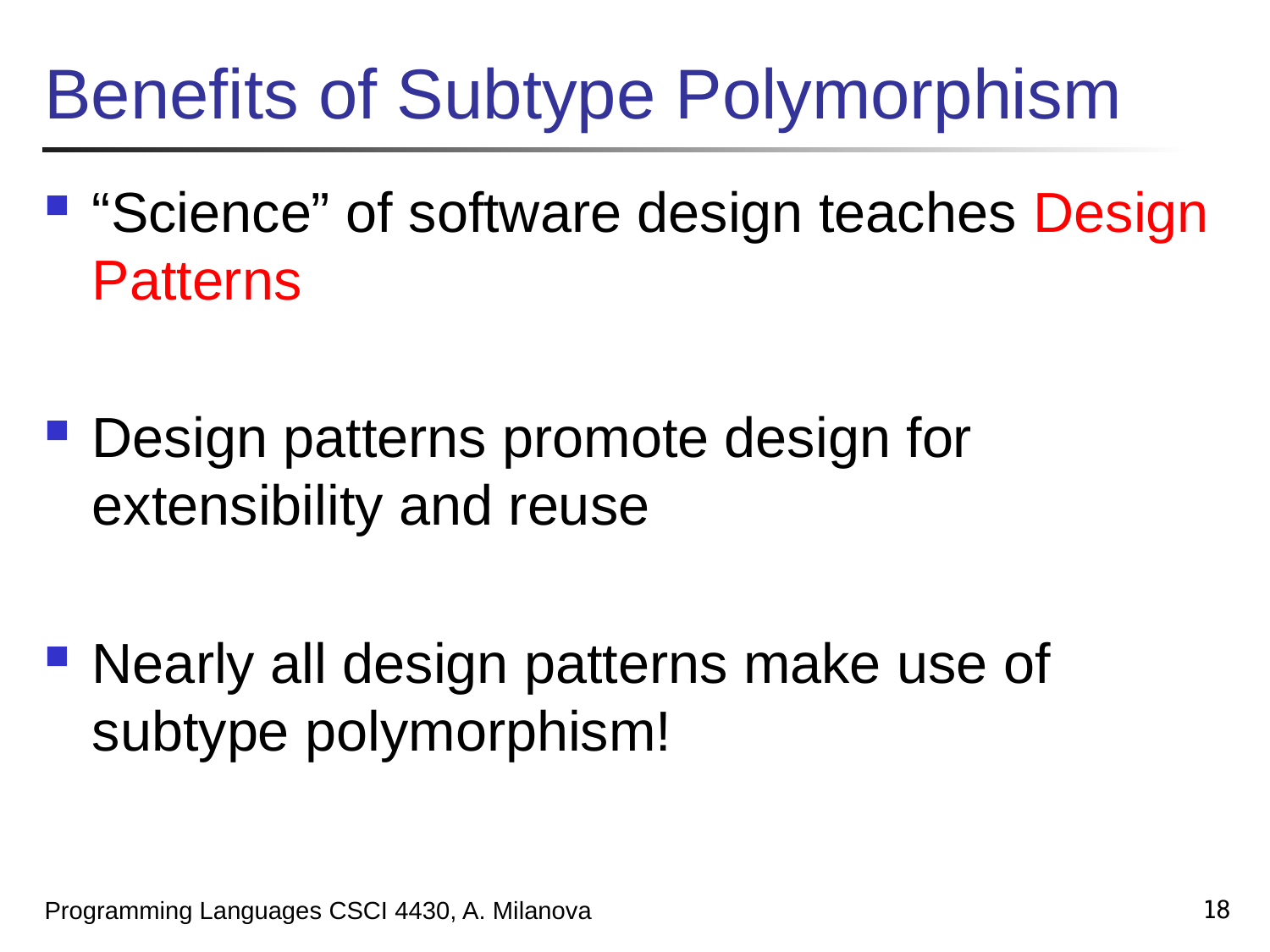

# Benefits of Subtype Polymorphism
“Science” of software design teaches Design Patterns

Design patterns promote design for extensibility and reuse

Nearly all design patterns make use of subtype polymorphism!
18
Programming Languages CSCI 4430, A. Milanova